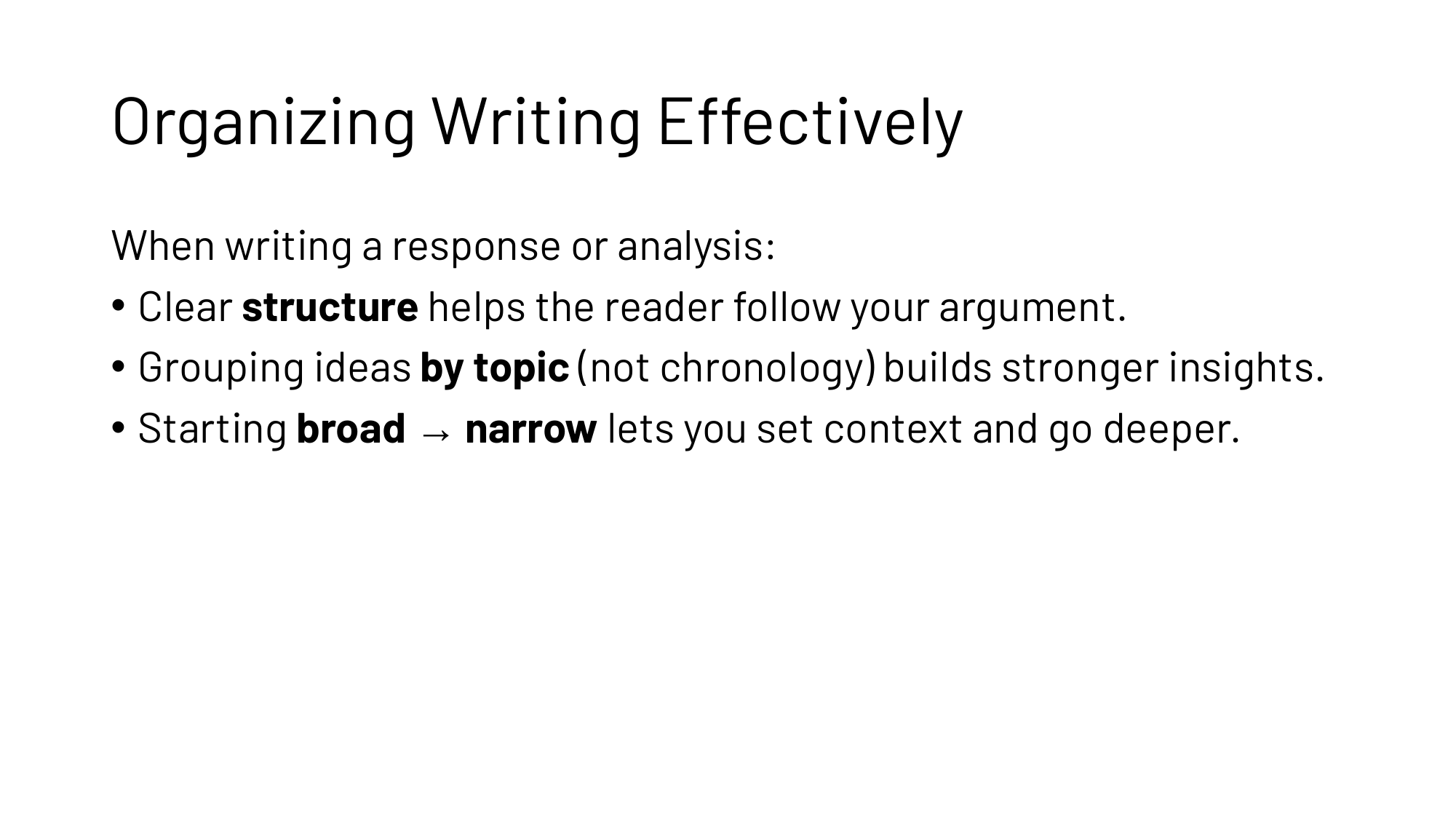

# Organizing Writing Effectively
When writing a response or analysis:
Clear structure helps the reader follow your argument.
Grouping ideas by topic (not chronology) builds stronger insights.
Starting broad → narrow lets you set context and go deeper.